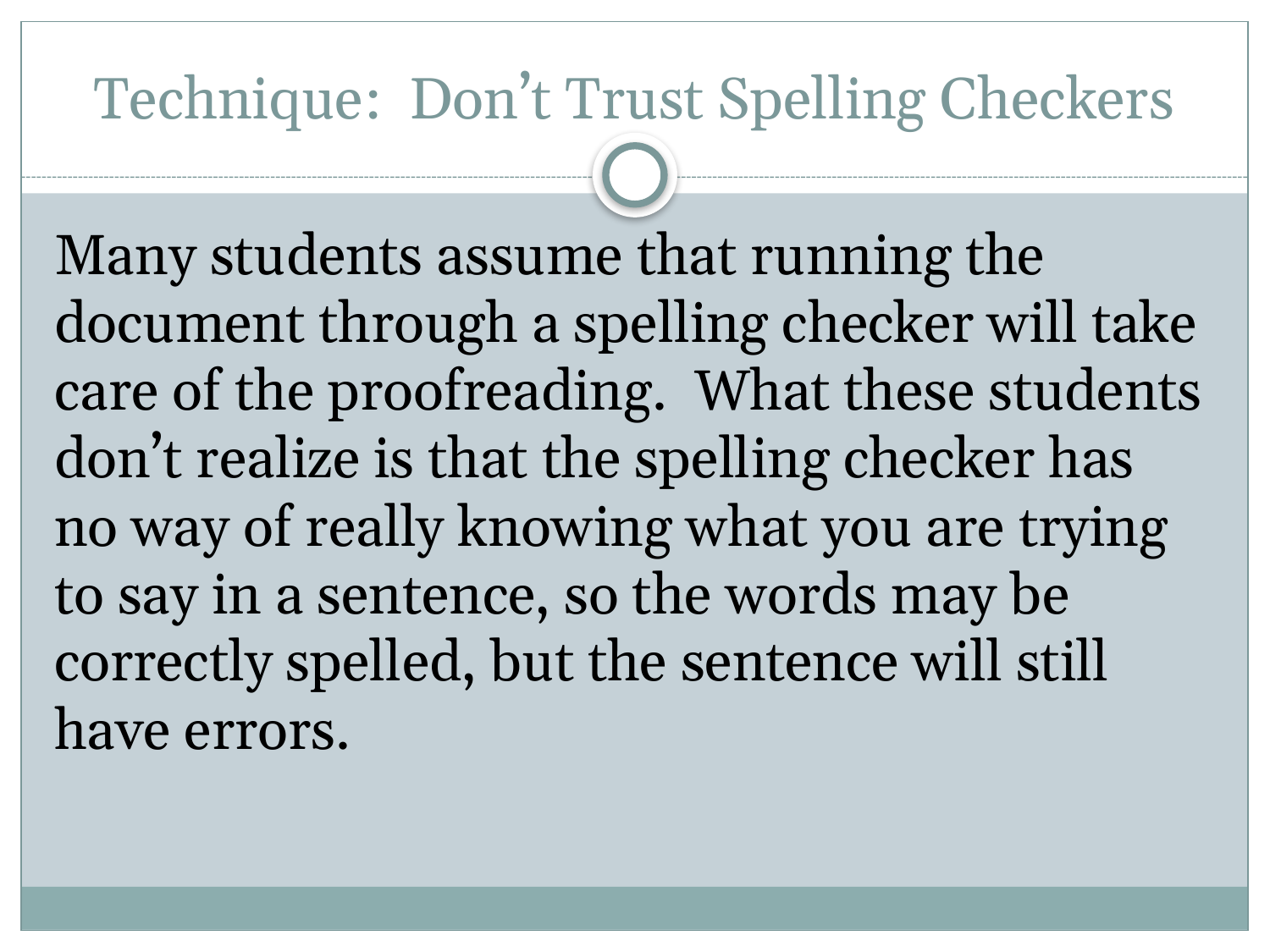

# Technique:  Don’t Trust Spelling Checkers
Many students assume that running the document through a spelling checker will take care of the proofreading.  What these students don’t realize is that the spelling checker has no way of really knowing what you are trying to say in a sentence, so the words may be correctly spelled, but the sentence will still have errors.